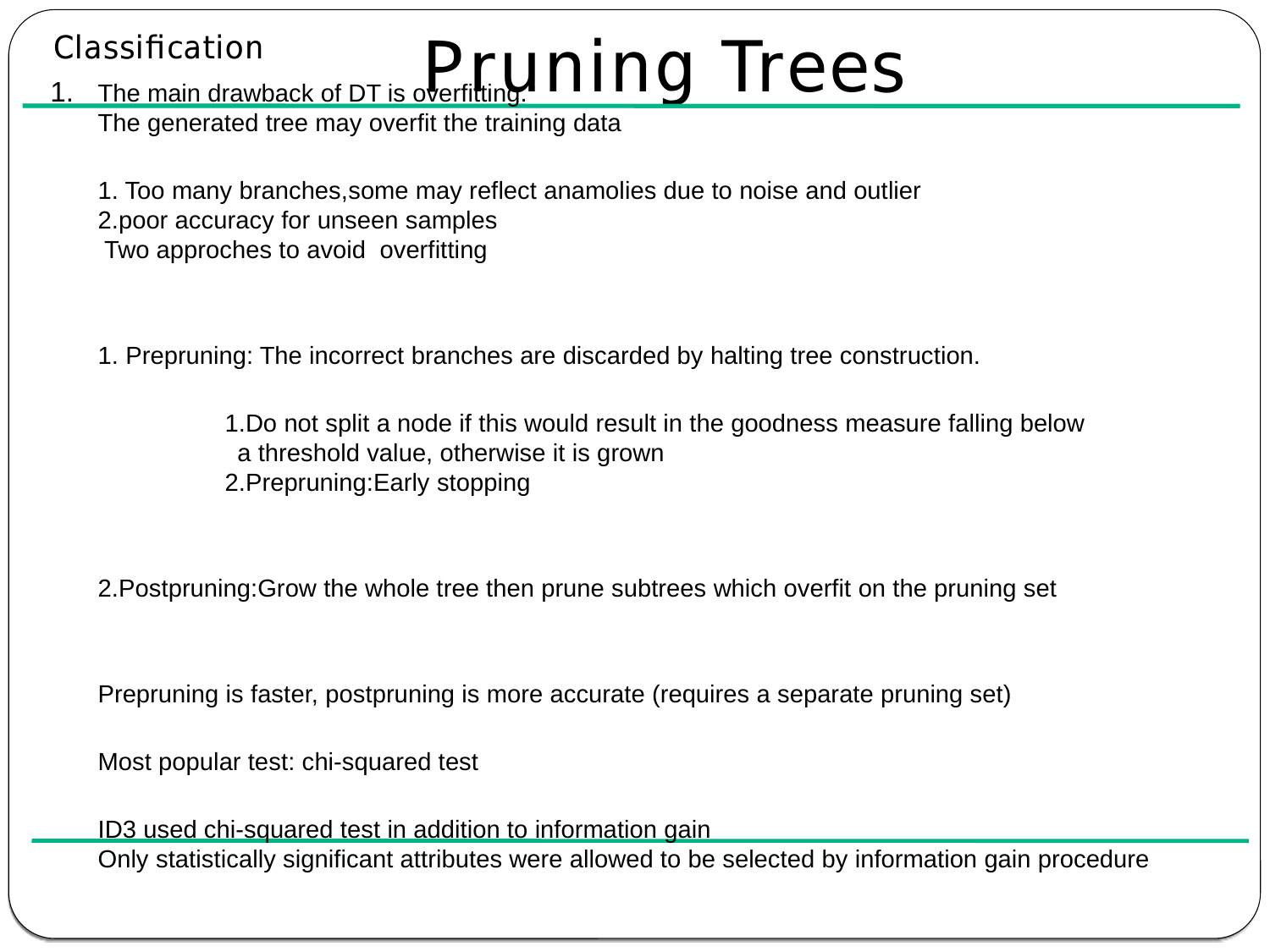

Classification
Pruning Trees
The main drawback of DT is overfitting.
The generated tree may overfit the training data
1. Too many branches,some may reflect anamolies due to noise and outlier
2.poor accuracy for unseen samples
 Two approches to avoid  overfitting
1. Prepruning: The incorrect branches are discarded by halting tree construction.
	1.Do not split a node if this would result in the goodness measure falling below
                    a threshold value, otherwise it is grown
	2.Prepruning:Early stopping
2.Postpruning:Grow the whole tree then prune subtrees which overfit on the pruning set
Prepruning is faster, postpruning is more accurate (requires a separate pruning set)
Most popular test: chi-squared test
ID3 used chi-squared test in addition to information gain
Only statistically significant attributes were allowed to be selected by information gain procedure